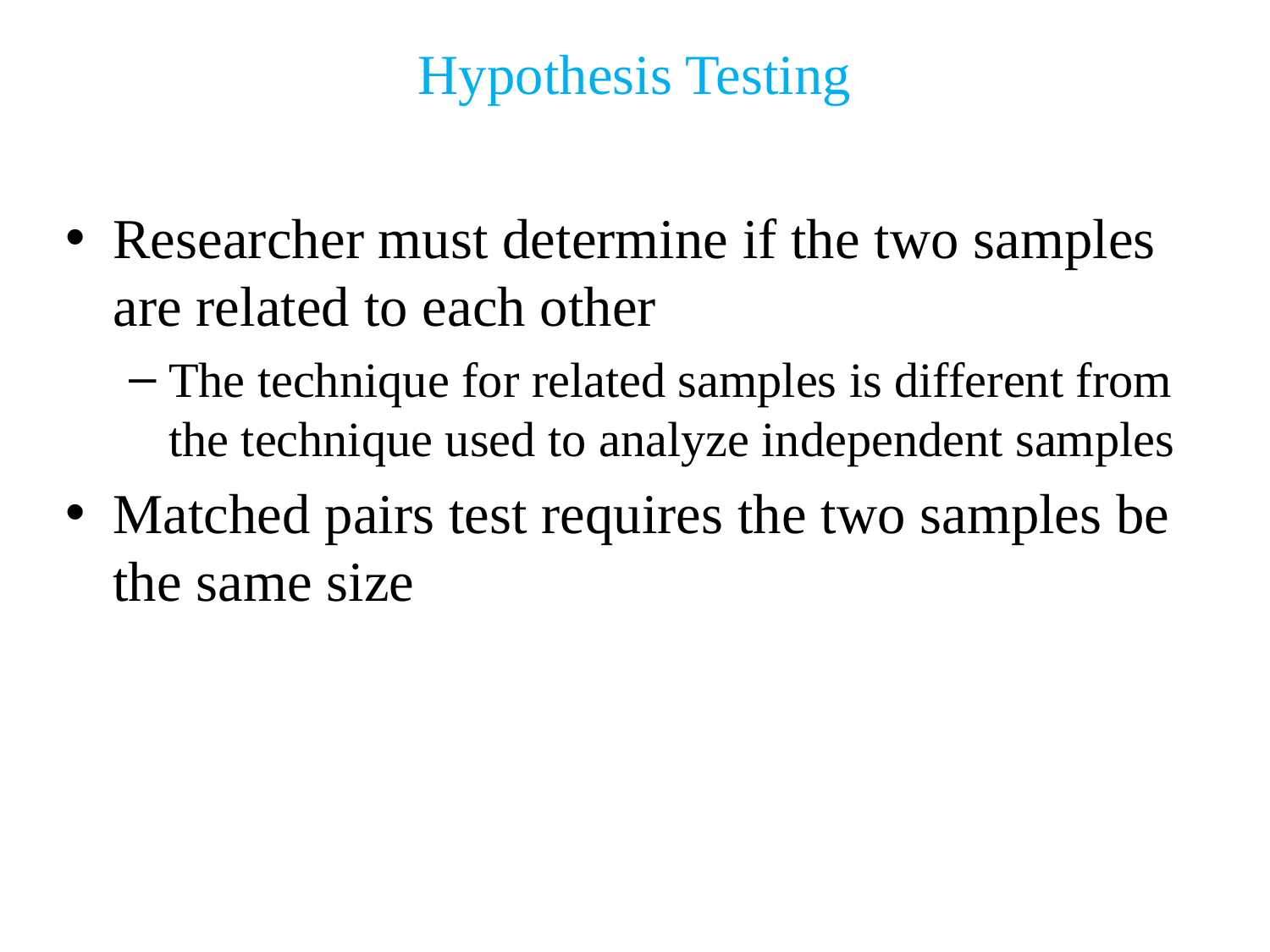

Hypothesis Testing
Researcher must determine if the two samples are related to each other
The technique for related samples is different from the technique used to analyze independent samples
Matched pairs test requires the two samples be the same size